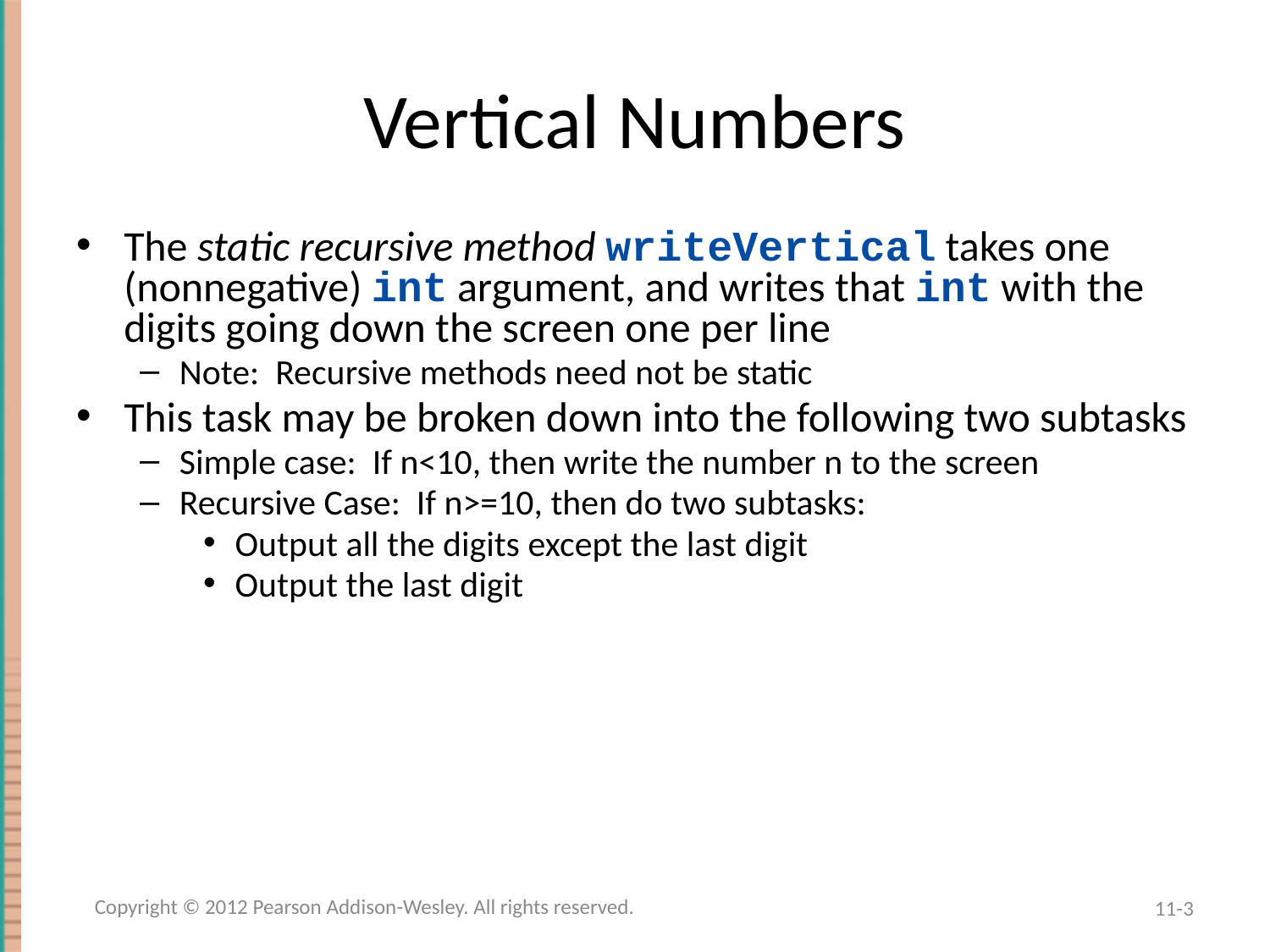

# Vertical Numbers
The static recursive method writeVertical takes one (nonnegative) int argument, and writes that int with the digits going down the screen one per line
Note:  Recursive methods need not be static
This task may be broken down into the following two subtasks
Simple case:  If n<10, then write the number n to the screen
Recursive Case:  If n>=10, then do two subtasks:
Output all the digits except the last digit
Output the last digit
Copyright © 2012 Pearson Addison-Wesley. All rights reserved.
11-3